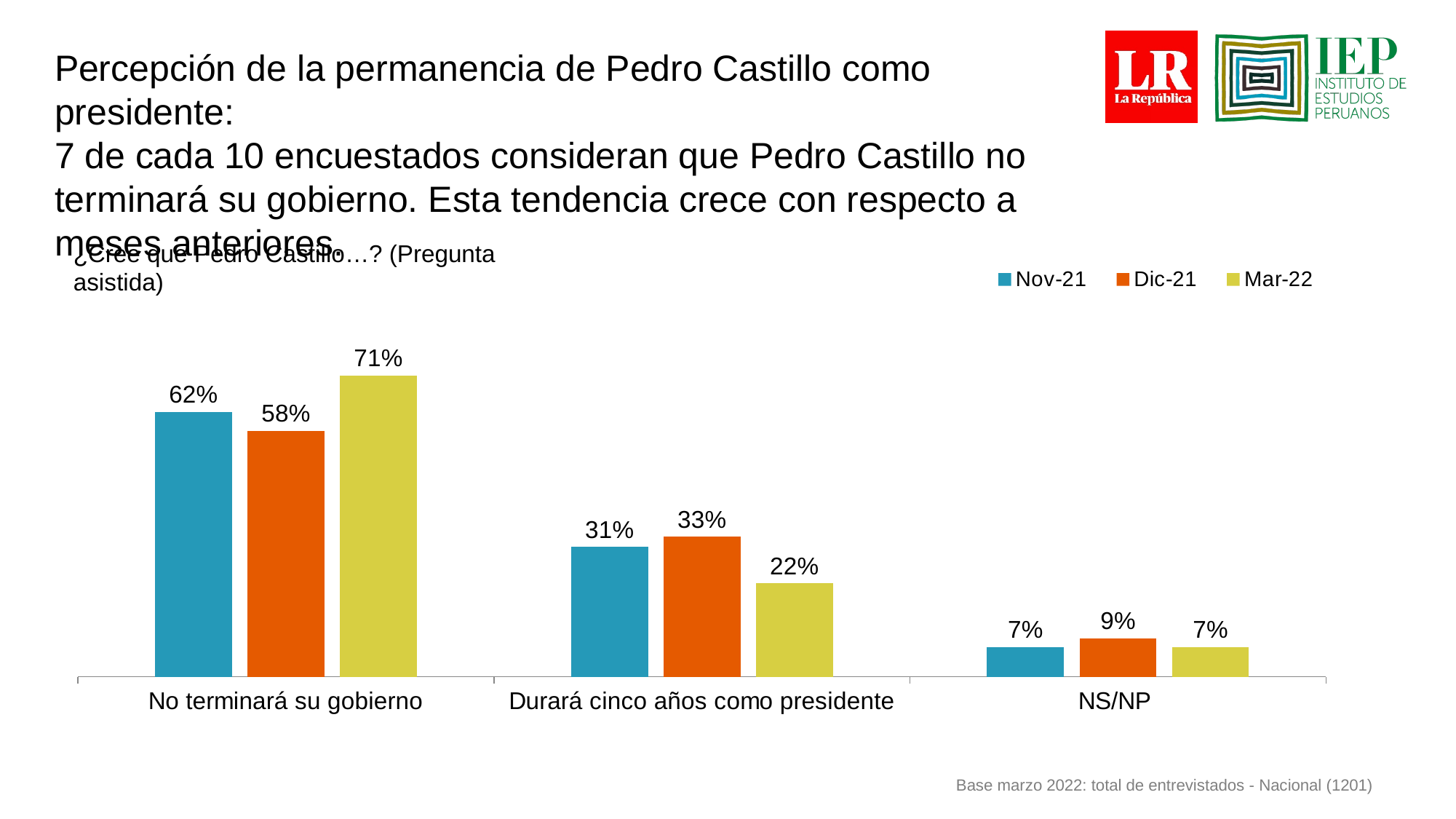

Percepción de la permanencia de Pedro Castillo como presidente:
7 de cada 10 encuestados consideran que Pedro Castillo no terminará su gobierno. Esta tendencia crece con respecto a meses anteriores.
¿Cree que Pedro Castillo…? (Pregunta asistida)

### Chart

| Category | Nov-21 | Dic-21 | Mar-22 |
|---|---|---|---|
| No terminará su gobierno | 0.624 | 0.58 | 0.71 |
| Durará cinco años como presidente | 0.306 | 0.33 | 0.22 |
| NS/NP  | 0.07 | 0.09 | 0.07 |